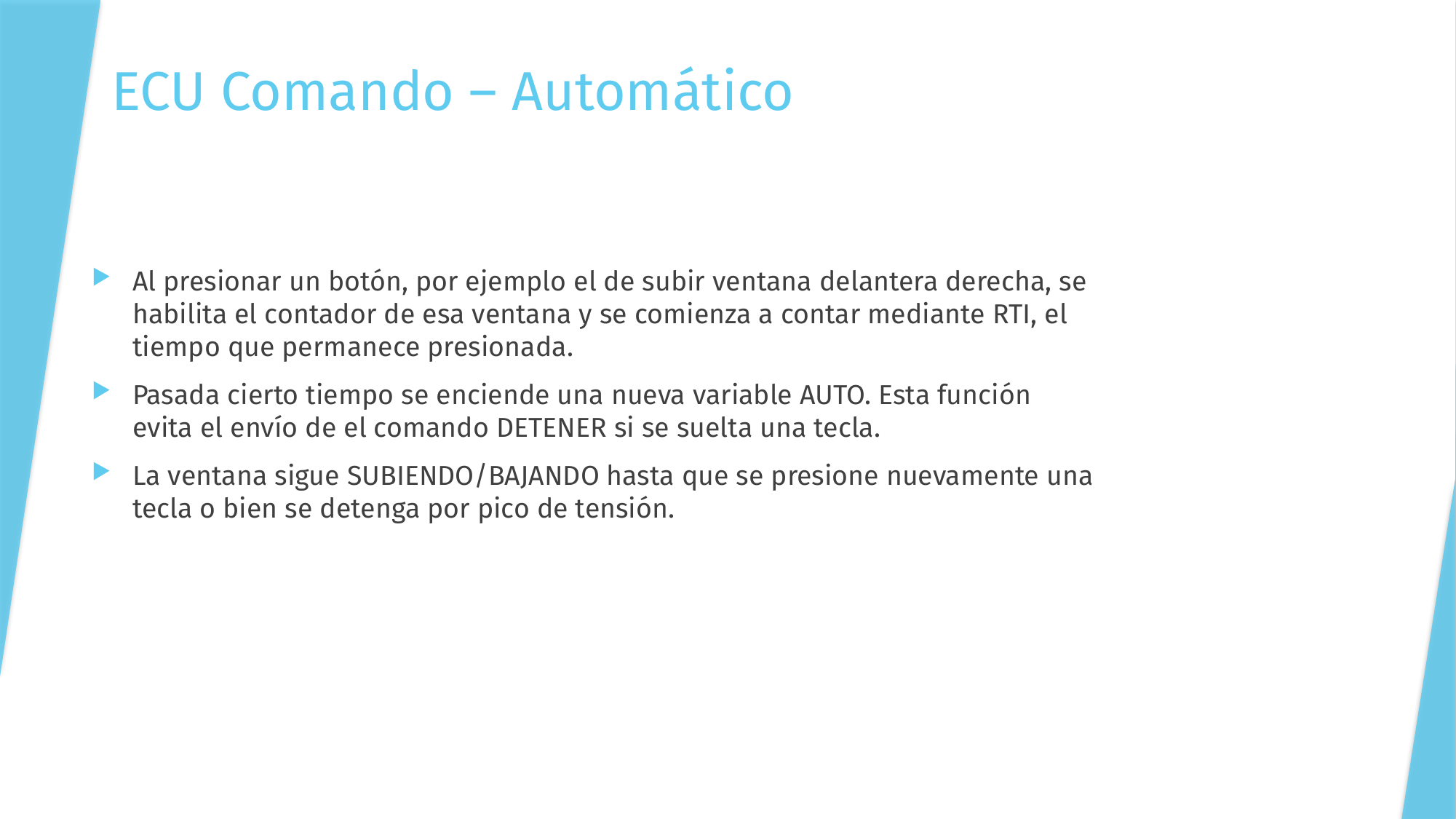

# ECU Comando – Automático
Al presionar un botón, por ejemplo el de subir ventana delantera derecha, se habilita el contador de esa ventana y se comienza a contar mediante RTI, el tiempo que permanece presionada.
Pasada cierto tiempo se enciende una nueva variable AUTO. Esta función evita el envío de el comando DETENER si se suelta una tecla.
La ventana sigue SUBIENDO/BAJANDO hasta que se presione nuevamente una tecla o bien se detenga por pico de tensión.